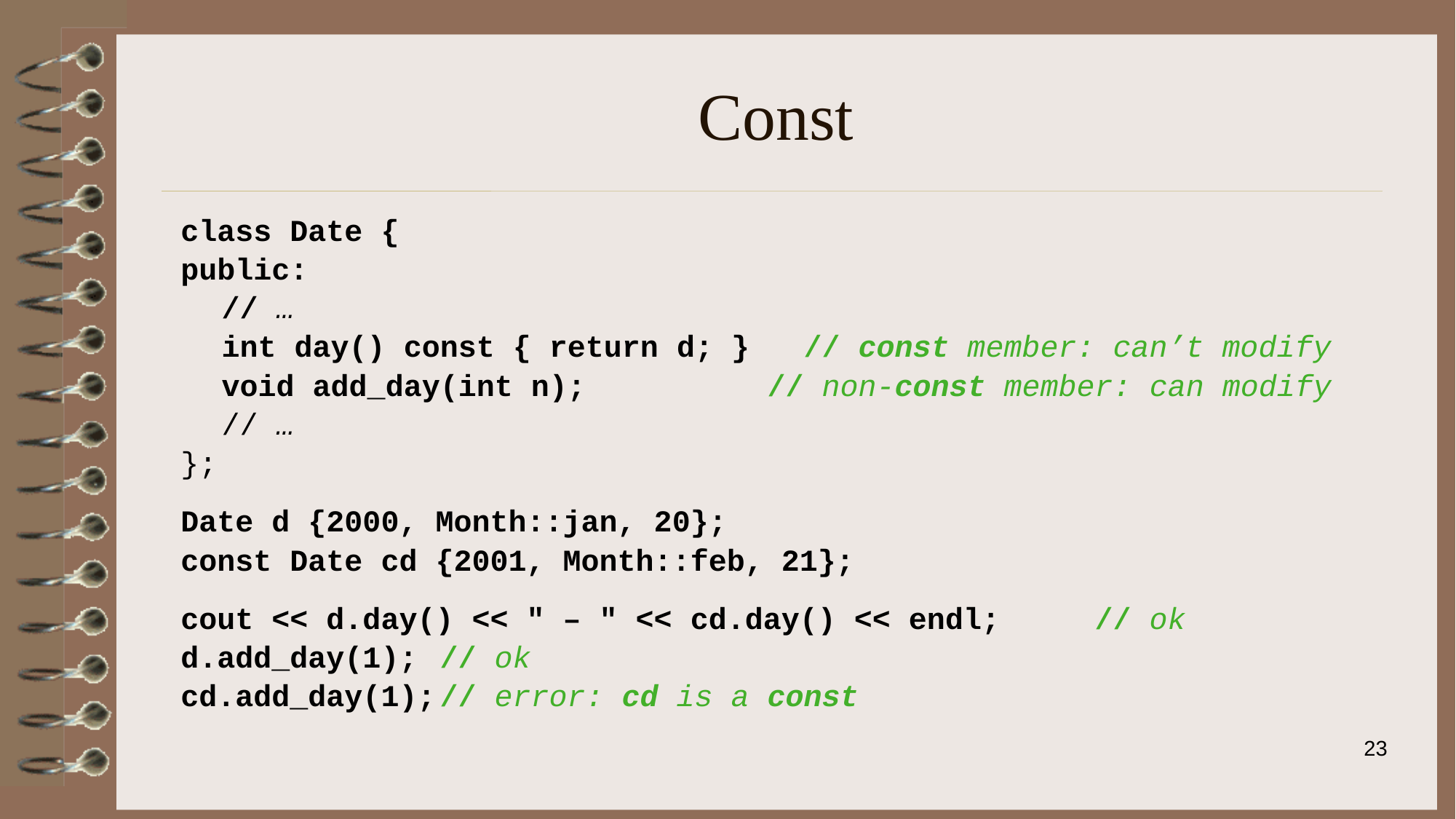

# Const
class Date {
public:
	// …
	int day() const { return d; }   // const member: can’t modify
	void add_day(int n);		// non-const member: can modify
	// …
};

Date d {2000, Month::jan, 20};
const Date cd {2001, Month::feb, 21};

cout << d.day() << " – " << cd.day() << endl;	// ok
d.add_day(1);	// ok
cd.add_day(1);	// error: cd is a const
23